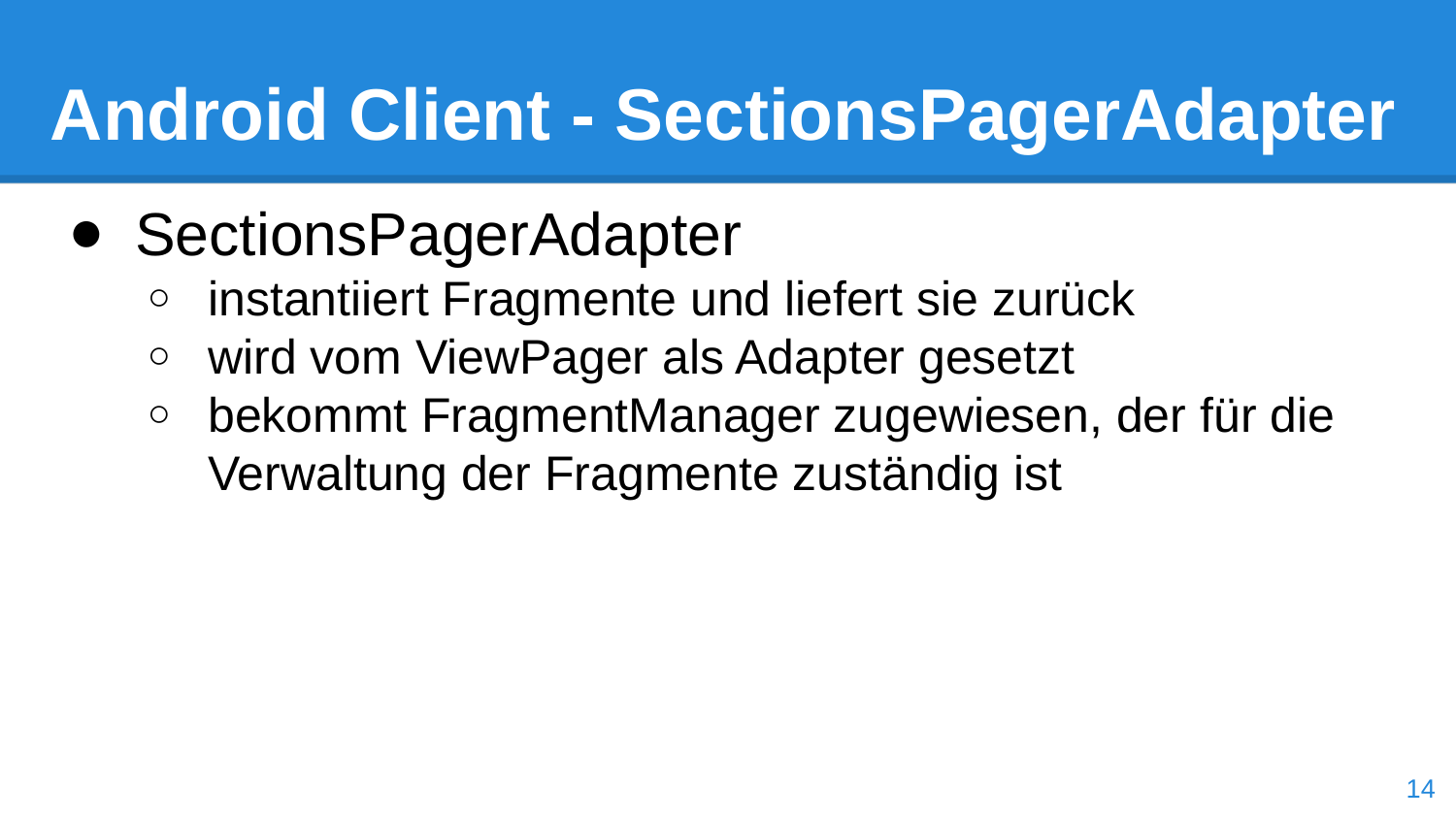

# Android Client - SectionsPagerAdapter
SectionsPagerAdapter
instantiiert Fragmente und liefert sie zurück
wird vom ViewPager als Adapter gesetzt
bekommt FragmentManager zugewiesen, der für die Verwaltung der Fragmente zuständig ist

14